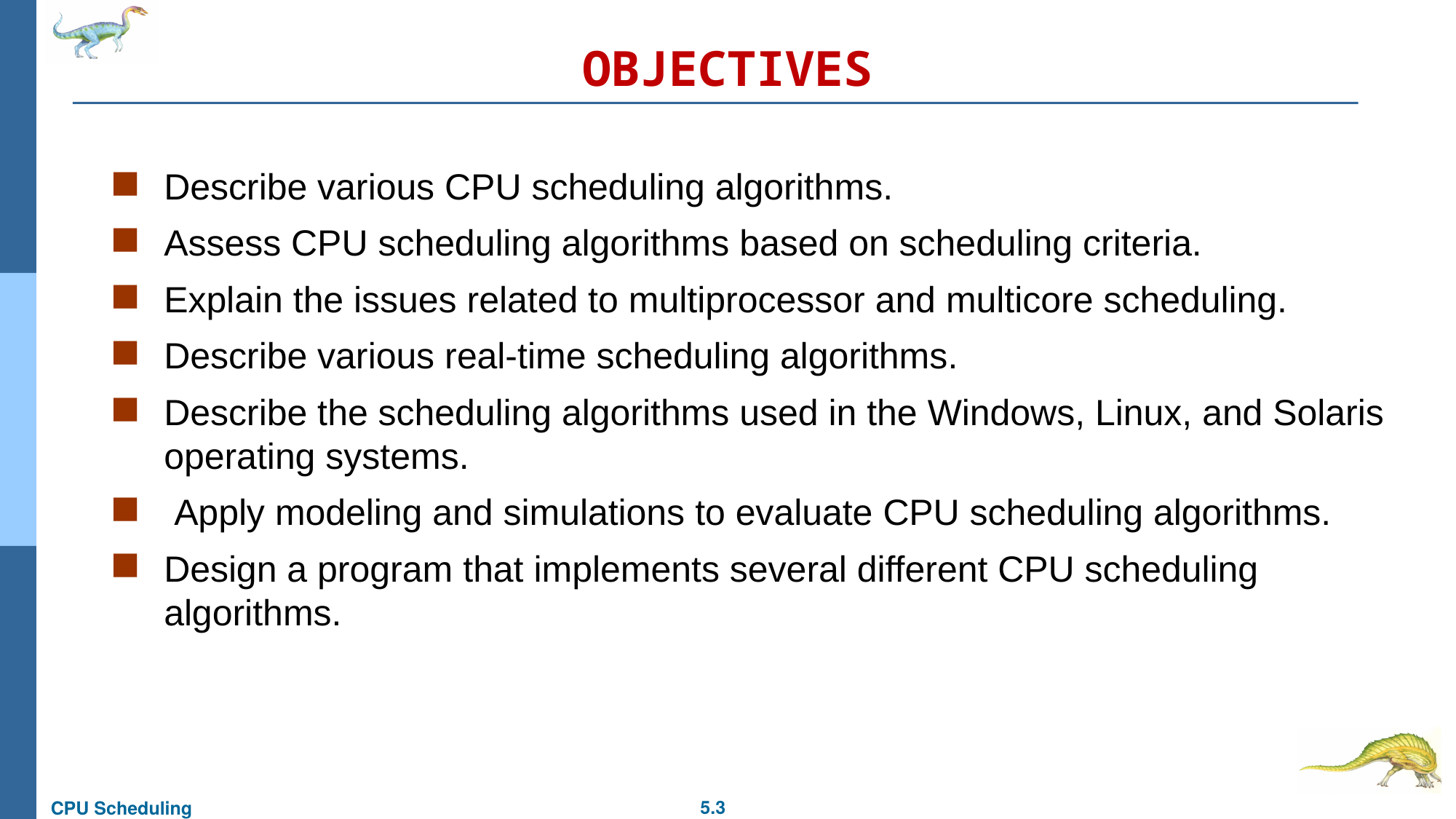

# OBJECTIVES
Describe various CPU scheduling algorithms.
Assess CPU scheduling algorithms based on scheduling criteria.
Explain the issues related to multiprocessor and multicore scheduling.
Describe various real-time scheduling algorithms.
Describe the scheduling algorithms used in the Windows, Linux, and Solaris operating systems.
 Apply modeling and simulations to evaluate CPU scheduling algorithms.
Design a program that implements several different CPU scheduling algorithms.